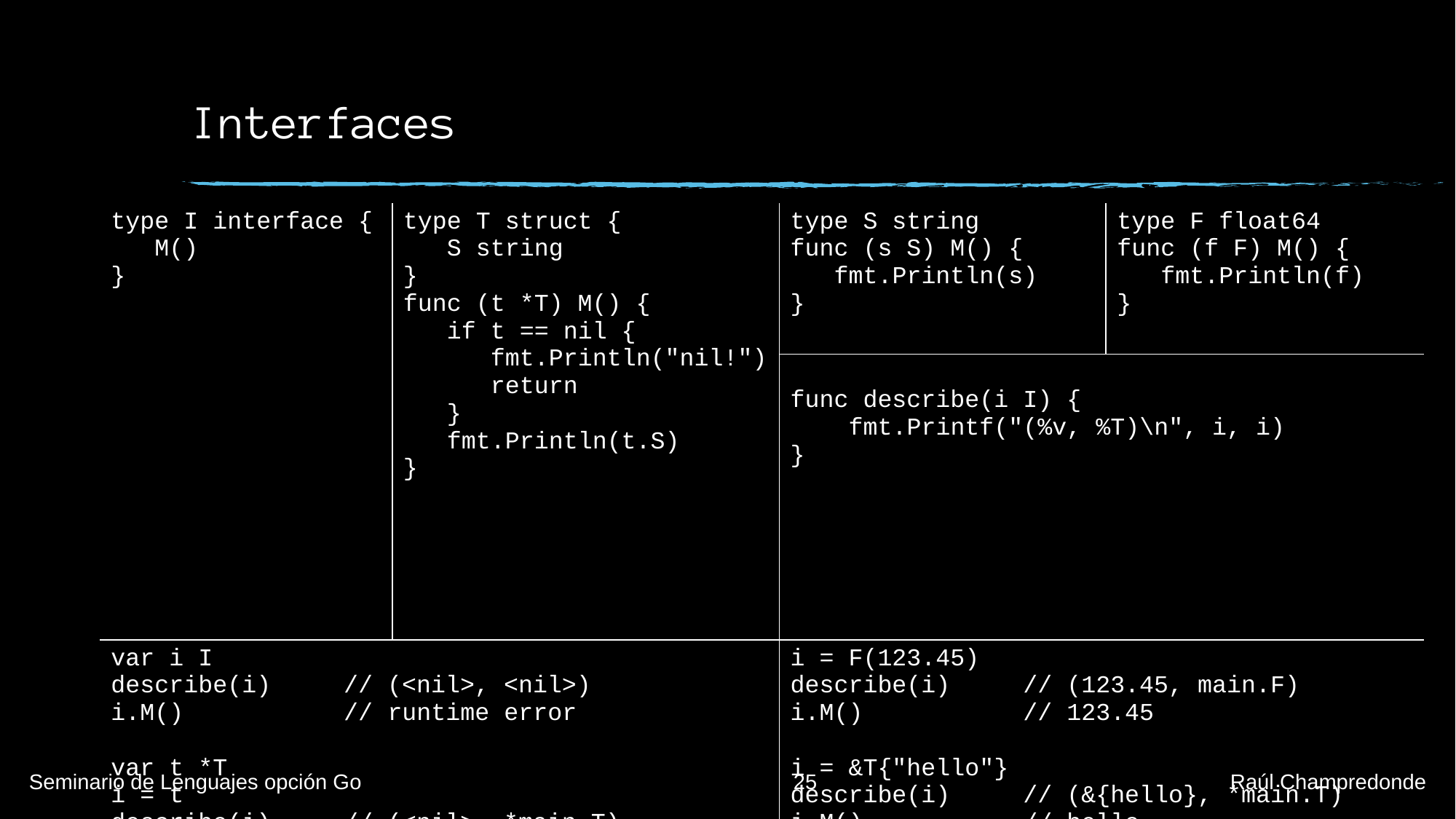

# Interfaces
| type I interface {    M() } | type T struct {    S string } func (t \*T) M() {    if t == nil {       fmt.Println("nil!")       return    }    fmt.Println(t.S) } | type S string func (s S) M() {   fmt.Println(s) } | type F float64 func (f F) M() {    fmt.Println(f) } |
| --- | --- | --- | --- |
|  |  | func describe(i I) {     fmt.Printf("(%v, %T)\n", i, i) } |  |
| var i I describe(i)     // (<nil>, <nil>) i.M() // runtime error var t \*T i = t describe(i)     // (<nil>, \*main.T) i.M()           // nil! |  | i = F(123.45) describe(i)     // (123.45, main.F) i.M()           // 123.45 i = &T{"hello"} describe(i)     // (&{hello}, \*main.T) i.M()           // hello |  |
Seminario de Lenguajes opción Go				25				Raúl Champredonde